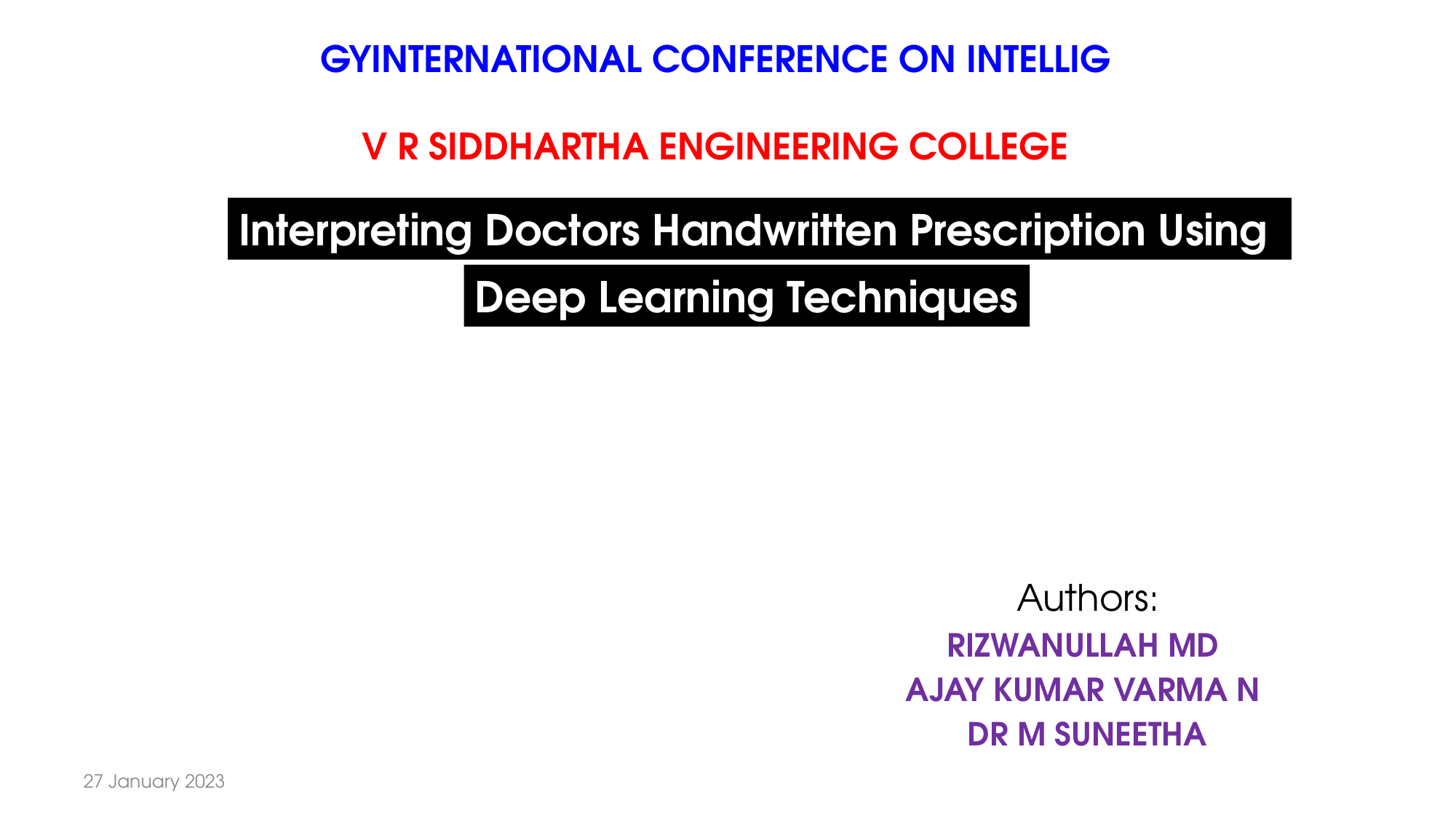

GYINTERNATIONAL CONFERENCE ON INTELLIG
V R SIDDHARTHA ENGINEERING COLLEGE
Interpreting Doctors Handwritten Prescription Using
Deep Learning Techniques
Authors:
RIZWANULLAH MD
AJAY KUMAR VARMA N
DR M SUNEETHA

27 January 2023